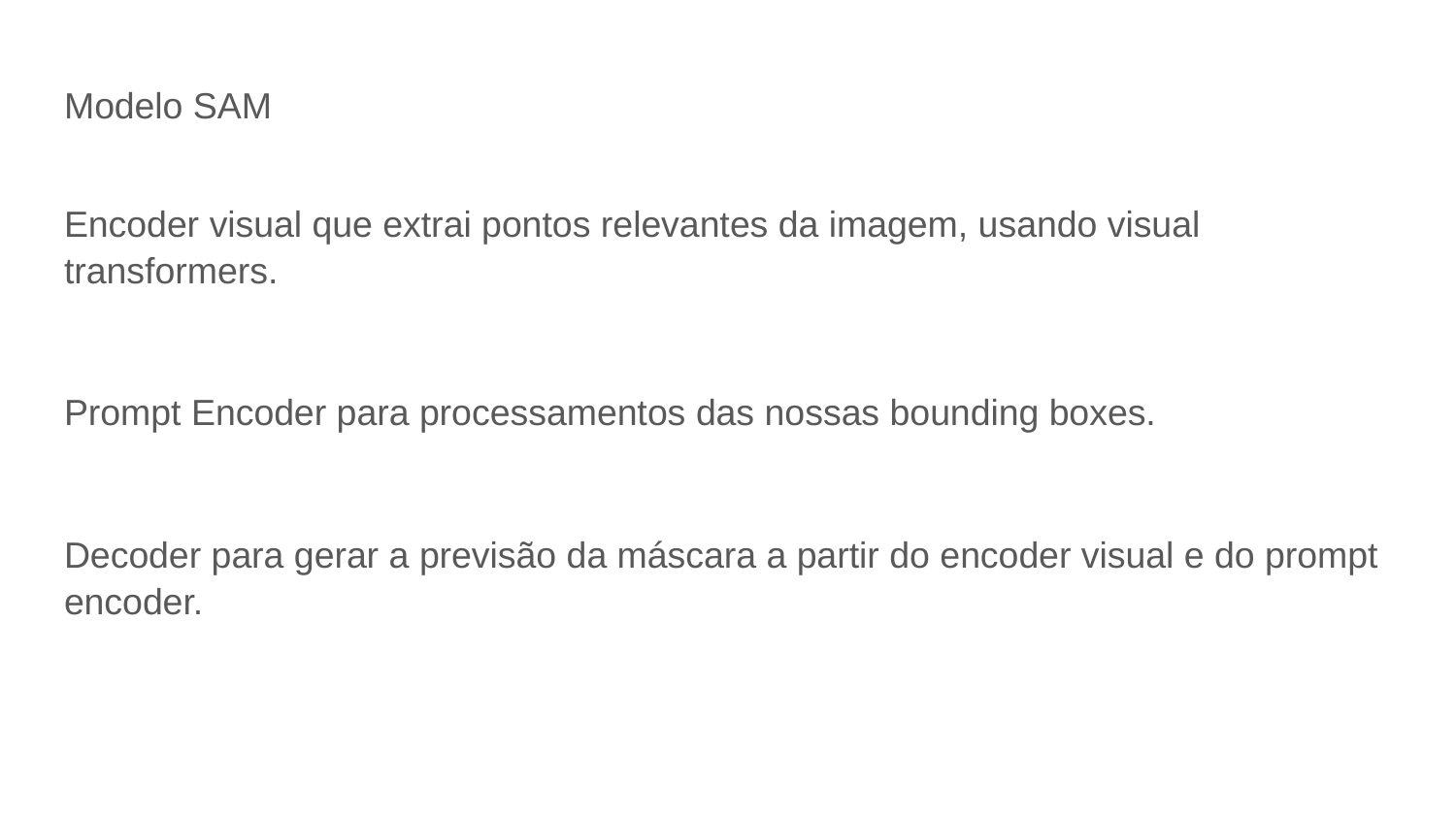

# Modelo SAM
Encoder visual que extrai pontos relevantes da imagem, usando visual transformers.

Prompt Encoder para processamentos das nossas bounding boxes.

Decoder para gerar a previsão da máscara a partir do encoder visual e do prompt encoder.